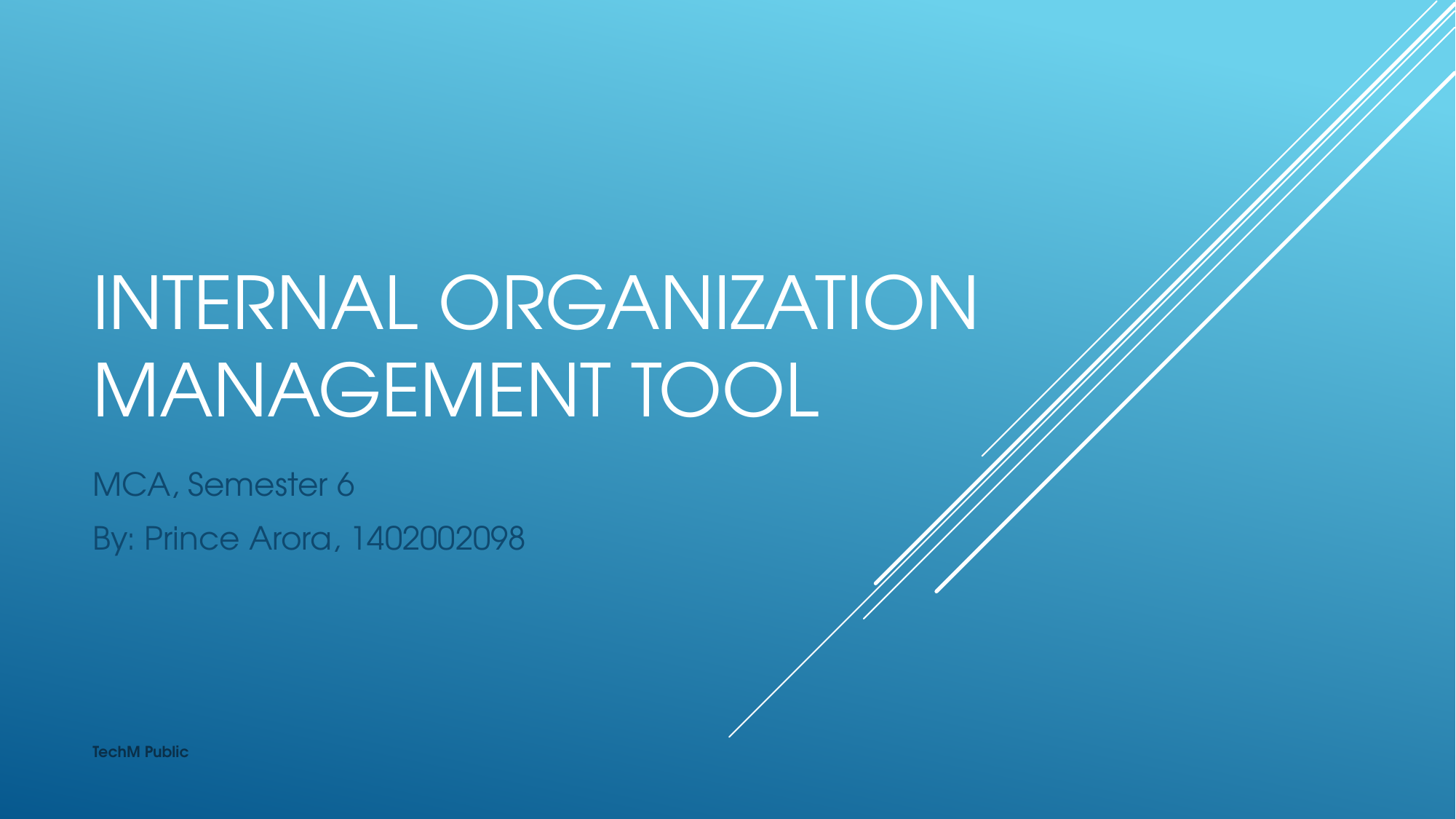

# Internal Organization management tool
MCA, Semester 6
By: Prince Arora, 1402002098

TechM Public